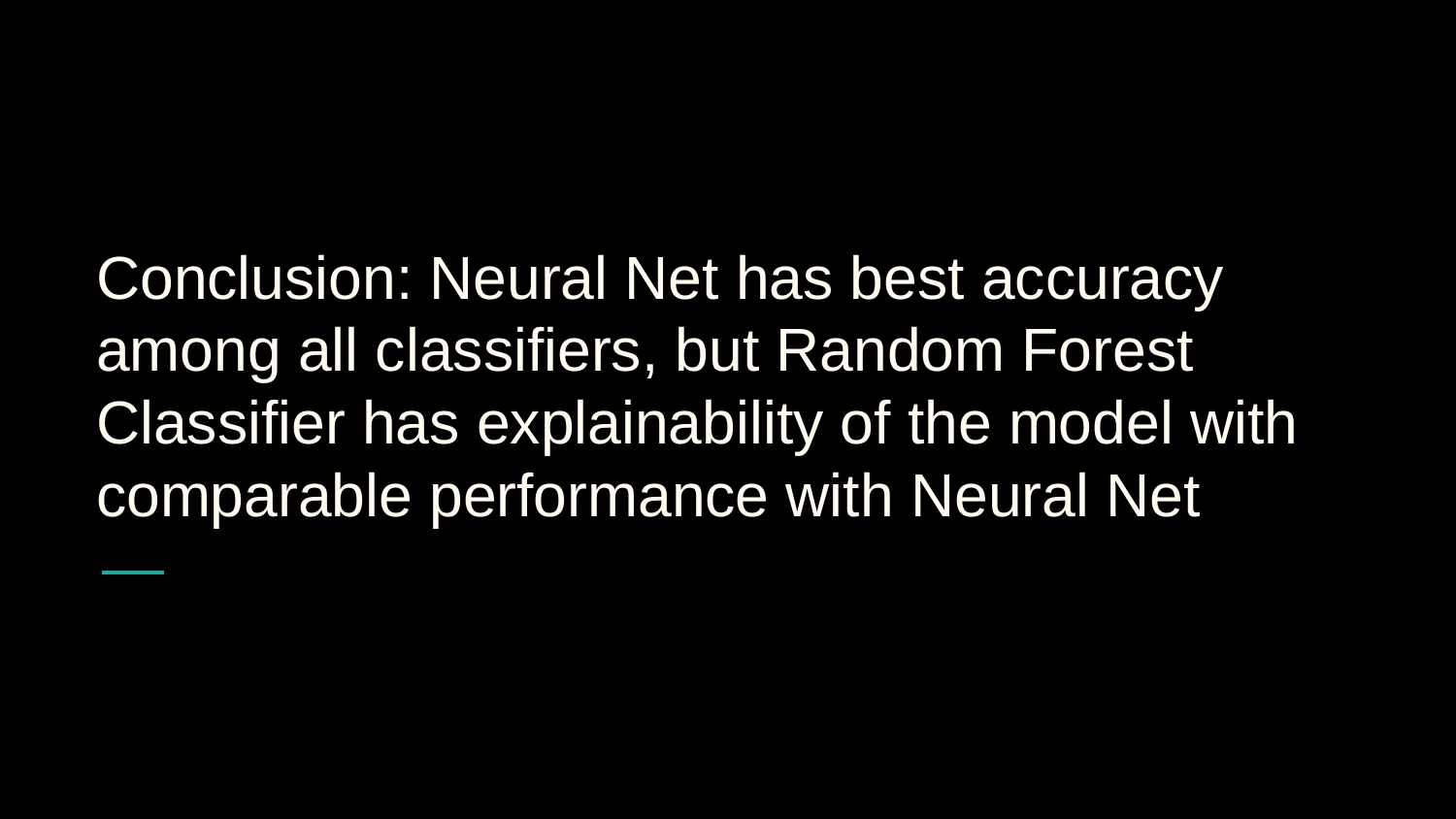

# Conclusion: Neural Net has best accuracy among all classifiers, but Random Forest Classifier has explainability of the model with comparable performance with Neural Net